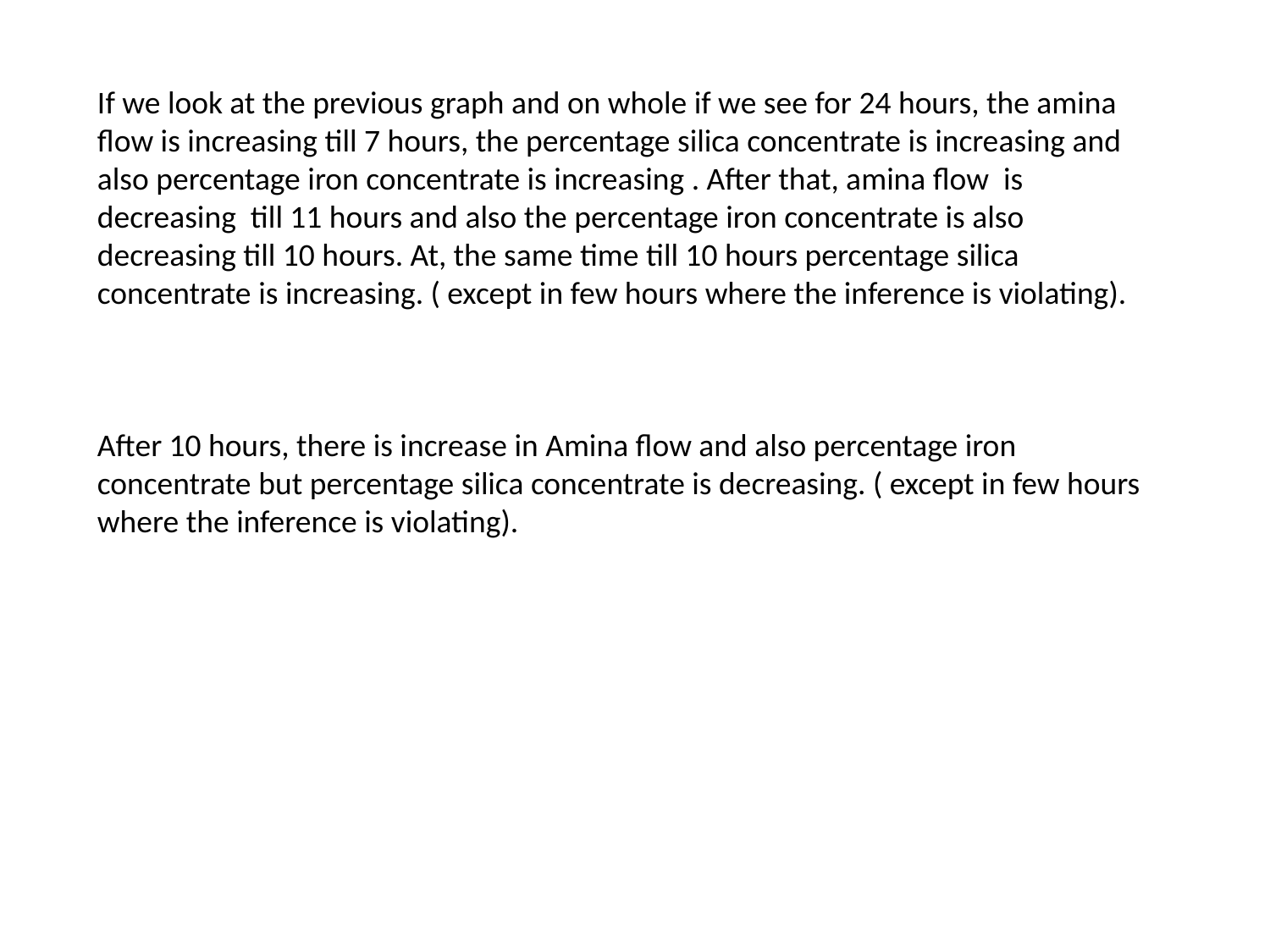

If we look at the previous graph and on whole if we see for 24 hours, the amina flow is increasing till 7 hours, the percentage silica concentrate is increasing and also percentage iron concentrate is increasing . After that, amina flow  is  decreasing  till 11 hours and also the percentage iron concentrate is also decreasing till 10 hours. At, the same time till 10 hours percentage silica concentrate is increasing. ( except in few hours where the inference is violating).

After 10 hours, there is increase in Amina flow and also percentage iron concentrate but percentage silica concentrate is decreasing. ( except in few hours where the inference is violating).